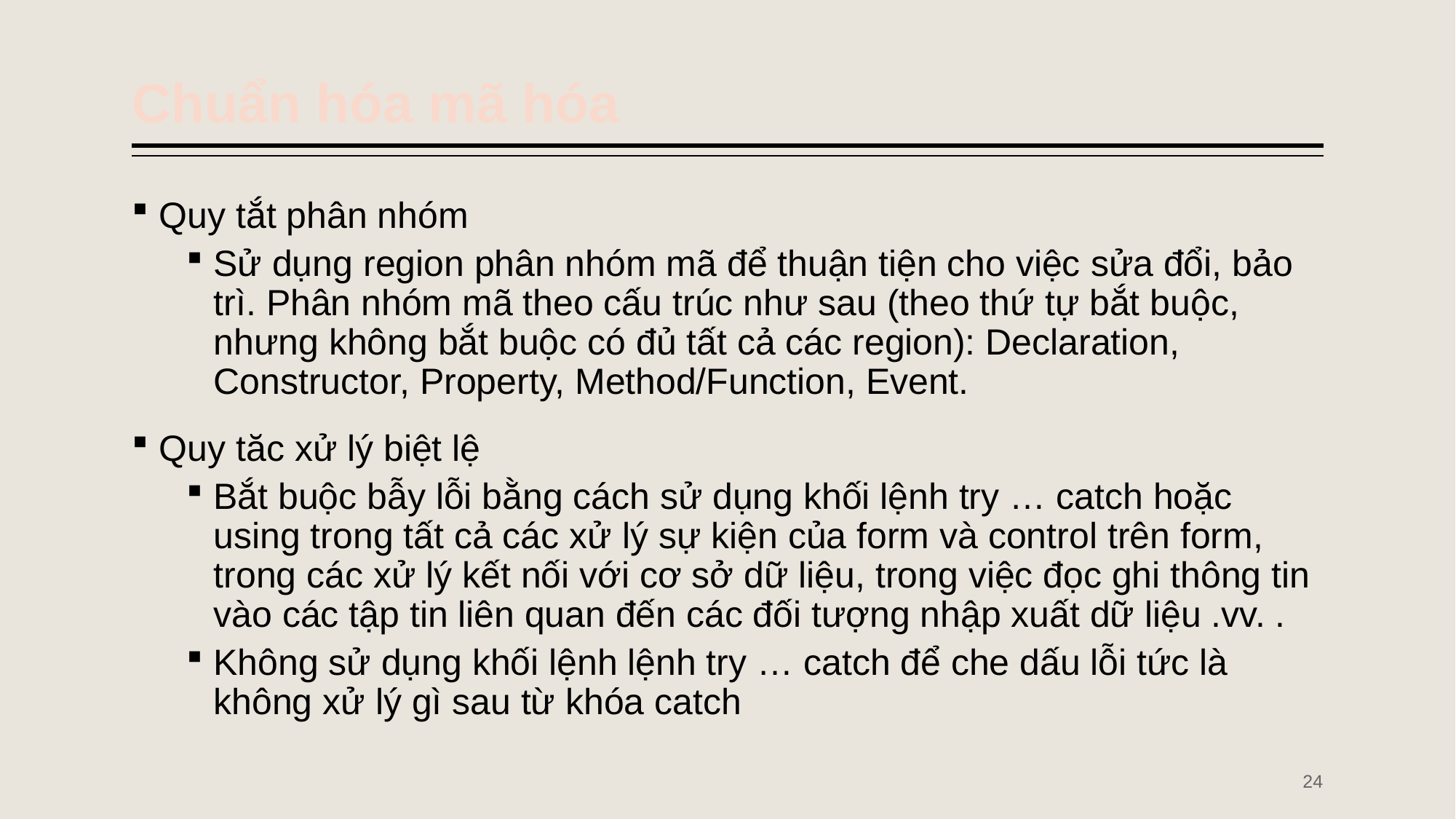

# Chuẩn hóa mã hóa
Quy tắt phân nhóm
Sử dụng region phân nhóm mã để thuận tiện cho việc sửa đổi, bảo trì. Phân nhóm mã theo cấu trúc như sau (theo thứ tự bắt buộc, nhưng không bắt buộc có đủ tất cả các region): Declaration, Constructor, Property, Method/Function, Event.
Quy tăc xử lý biệt lệ
Bắt buộc bẫy lỗi bằng cách sử dụng khối lệnh try … catch hoặc using trong tất cả các xử lý sự kiện của form và control trên form, trong các xử lý kết nối với cơ sở dữ liệu, trong việc đọc ghi thông tin vào các tập tin liên quan đến các đối tượng nhập xuất dữ liệu .vv. .
Không sử dụng khối lệnh lệnh try … catch để che dấu lỗi tức là không xử lý gì sau từ khóa catch

24